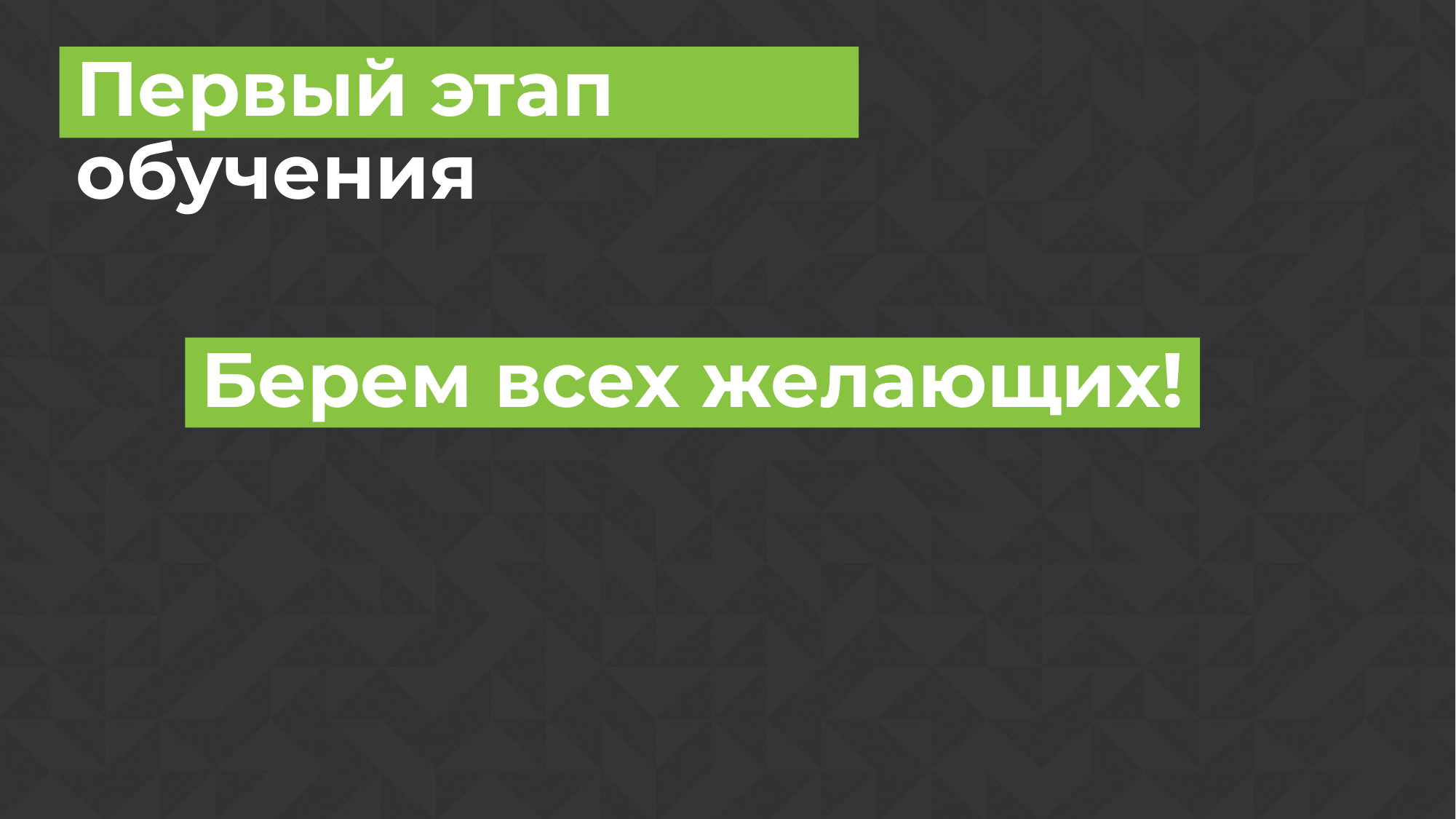

# Первый этап обучения
Берем всех желающих!